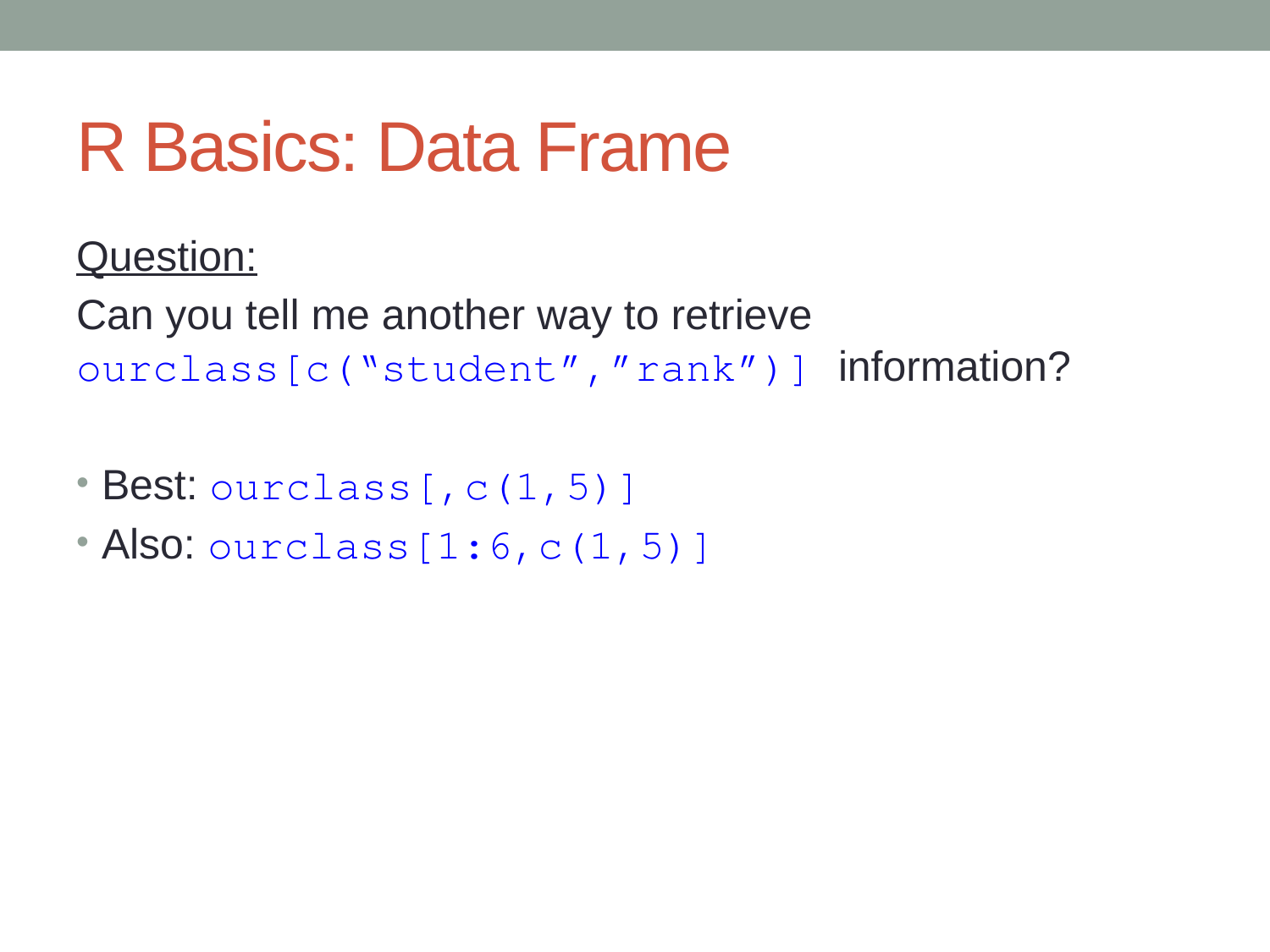

# R Basics: Data Frame
Question:
Can you tell me another way to retrieve ourclass[c(“student”,”rank”)] information?

Best: ourclass[,c(1,5)]
Also: ourclass[1:6,c(1,5)]